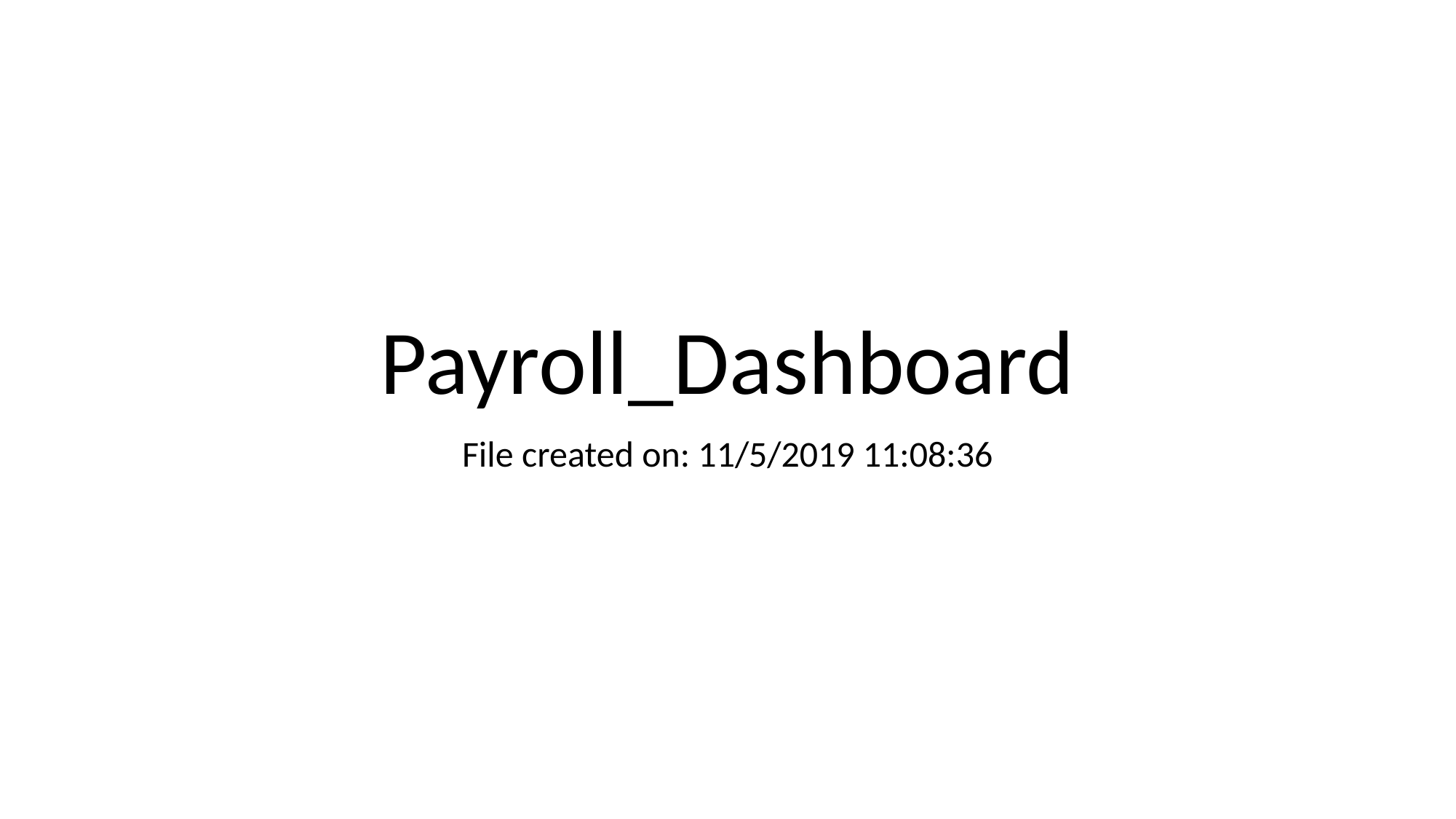

# Payroll_Dashboard
File created on: 11/5/2019 11:08:36